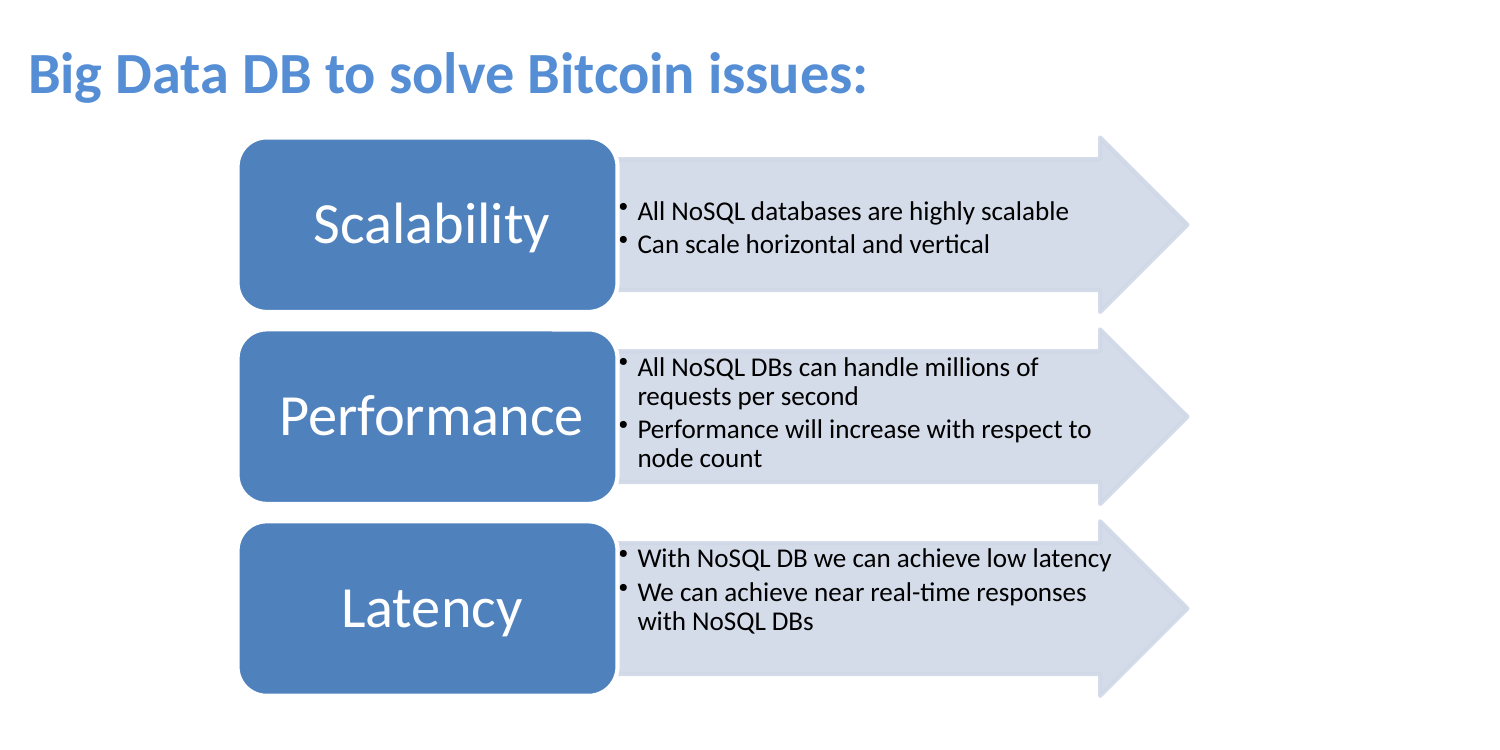

Big Data DB to solve Bitcoin issues:

All NoSQL databases are highly scalable
Can scale horizontal and vertical
Scalability
All NoSQL DBs can handle millions of requests per second
Performance will increase with respect to node count
Performance
With NoSQL DB we can achieve low latency
We can achieve near real-time responses with NoSQL DBs
Latency